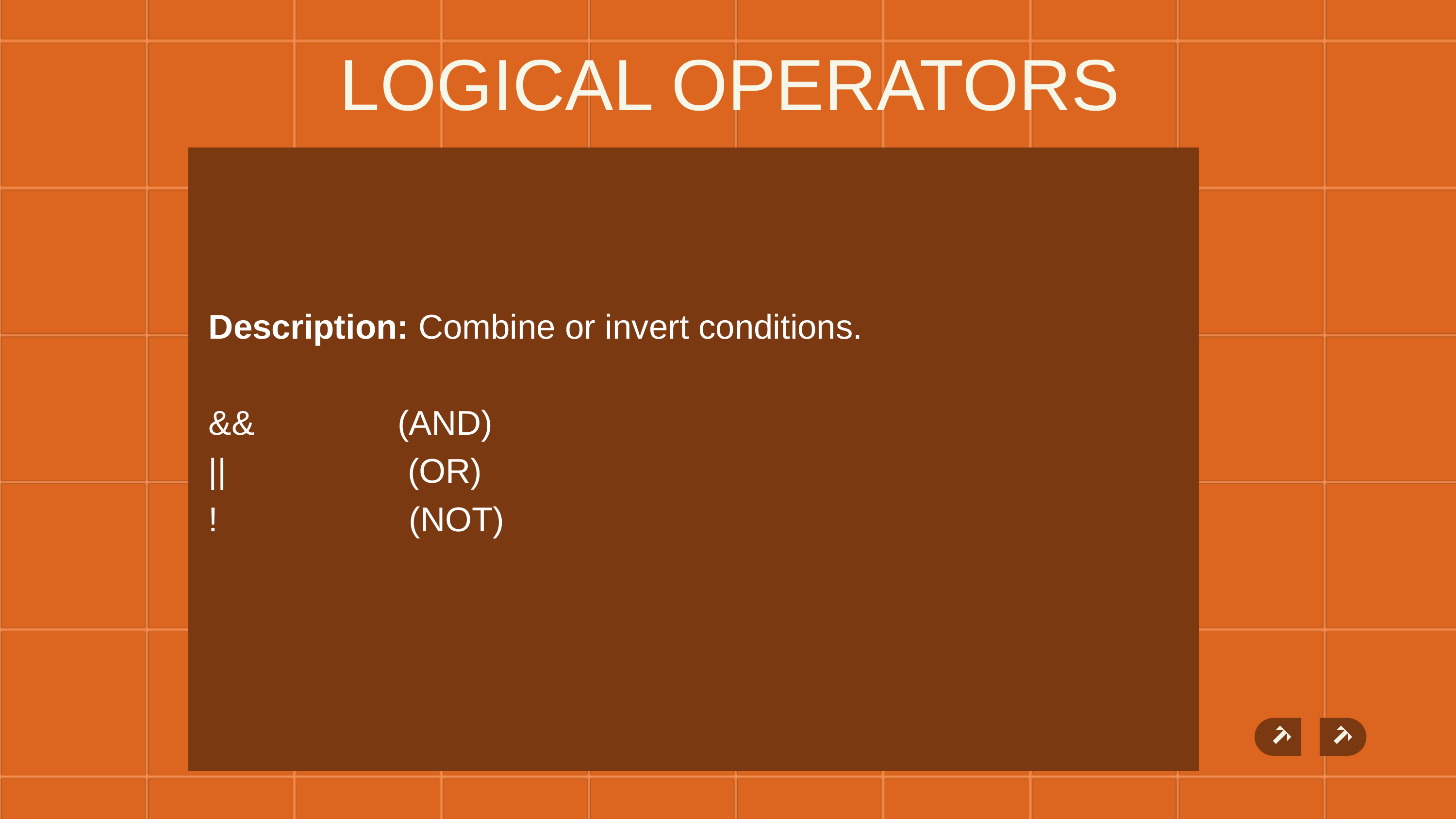

LOGICAL OPERATORS

Description: Combine or invert conditions.

&&               (AND)
||                   (OR)
!                    (NOT)